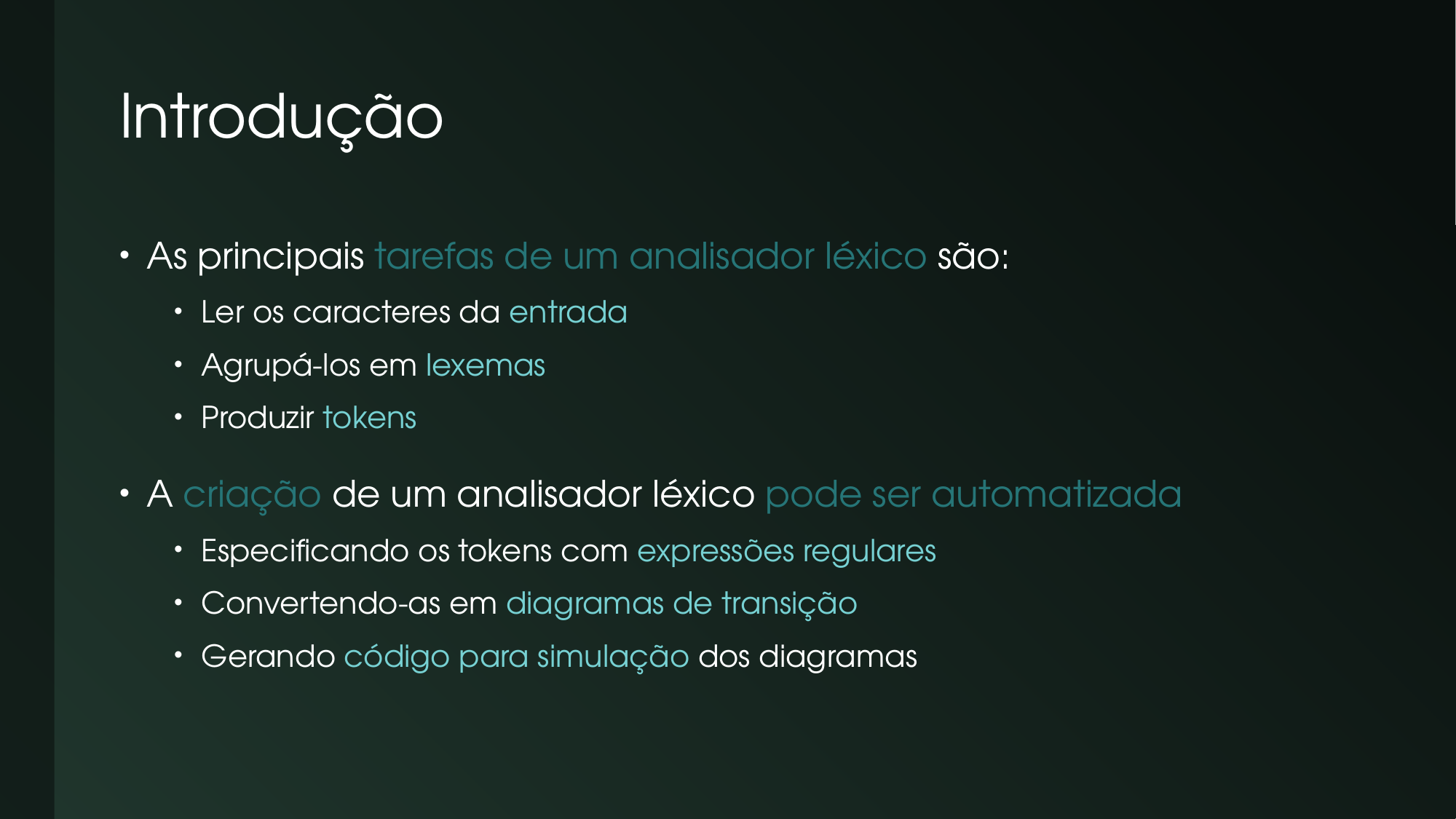

# Introdução
As principais tarefas de um analisador léxico são:
Ler os caracteres da entrada
Agrupá-los em lexemas
Produzir tokens
A criação de um analisador léxico pode ser automatizada
Especificando os tokens com expressões regulares
Convertendo-as em diagramas de transição
Gerando código para simulação dos diagramas